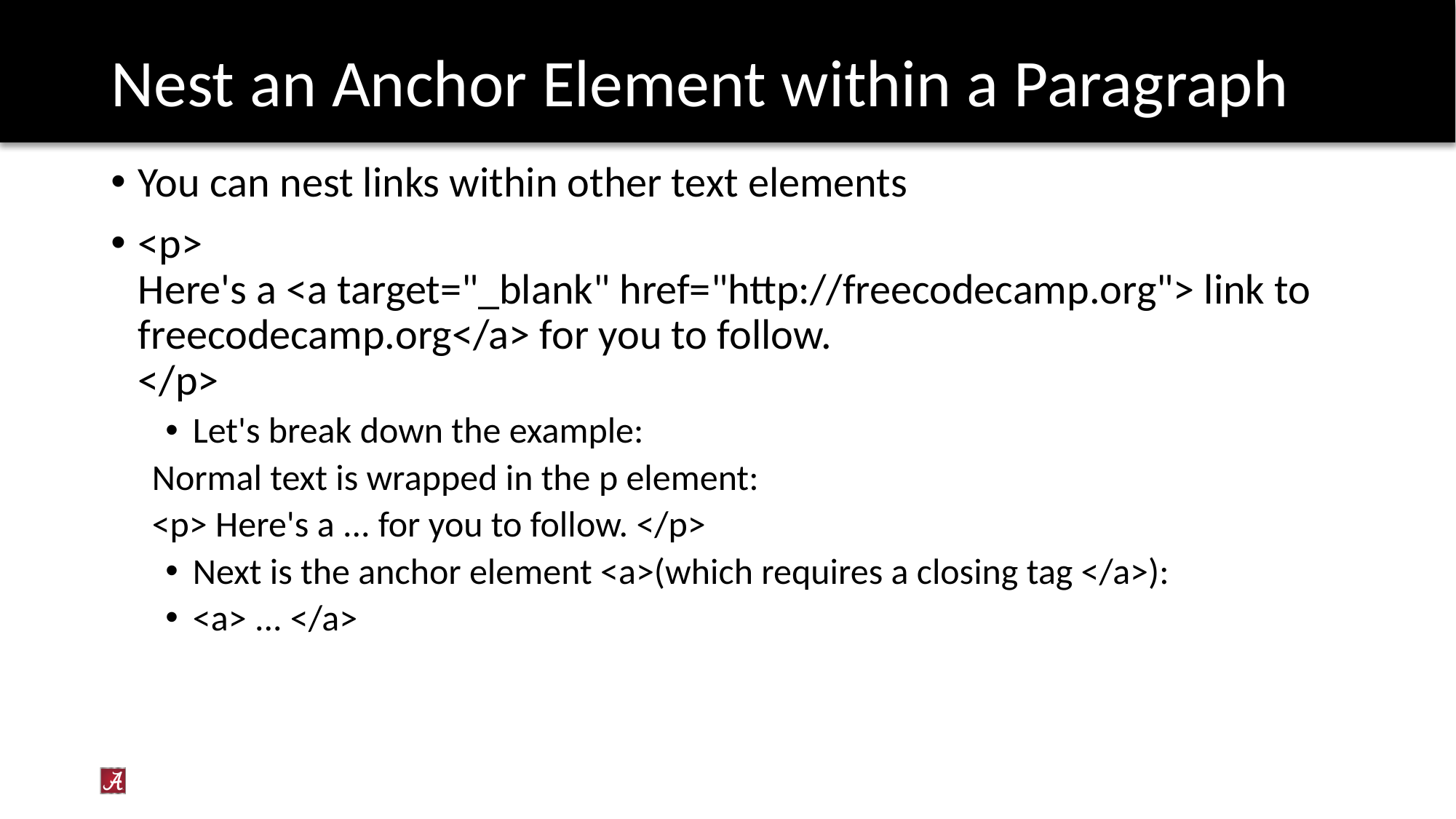

# Nest an Anchor Element within a Paragraph
You can nest links within other text elements
<p>
Here's a <a target="_blank" href="http://freecodecamp.org"> link to freecodecamp.org</a> for you to follow.
</p>
Let's break down the example:
Normal text is wrapped in the p element:
<p> Here's a ... for you to follow. </p>
Next is the anchor element <a>(which requires a closing tag </a>):
<a> ... </a>